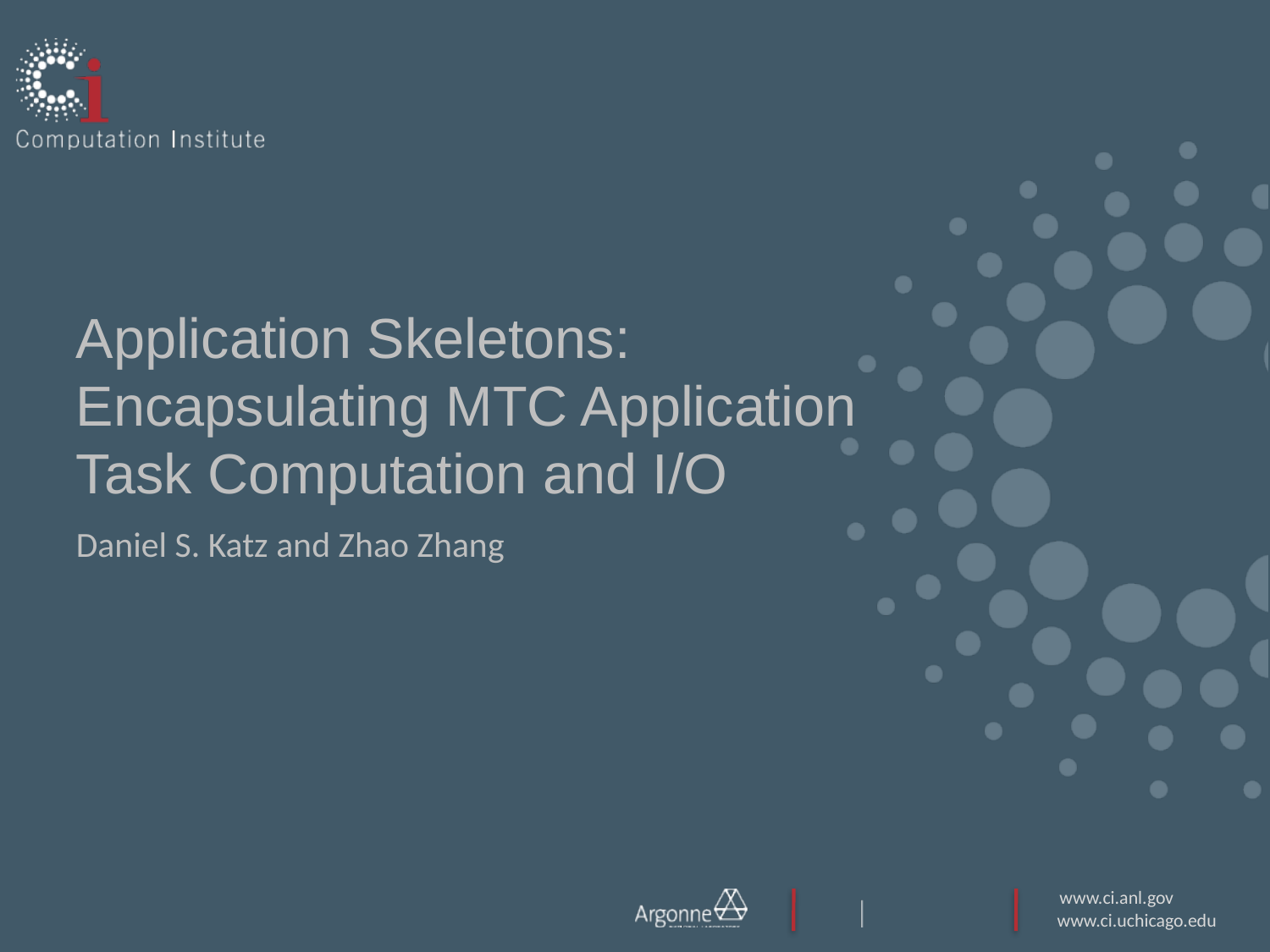

# Application Skeletons: Encapsulating MTC Application Task Computation and I/O
Daniel S. Katz and Zhao Zhang